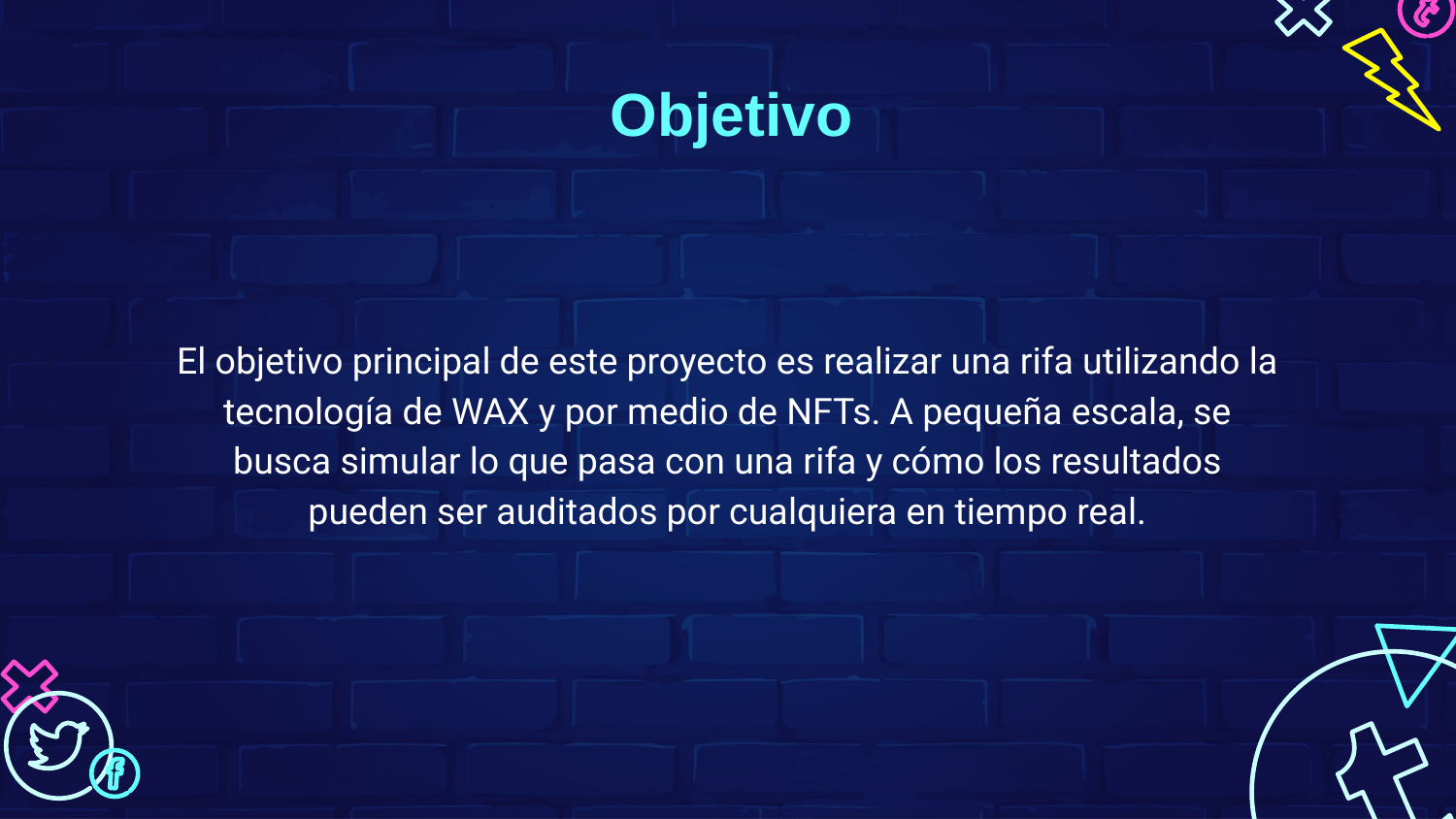

# Objetivo
El objetivo principal de este proyecto es realizar una rifa utilizando la tecnología de WAX y por medio de NFTs. A pequeña escala, se busca simular lo que pasa con una rifa y cómo los resultados pueden ser auditados por cualquiera en tiempo real.